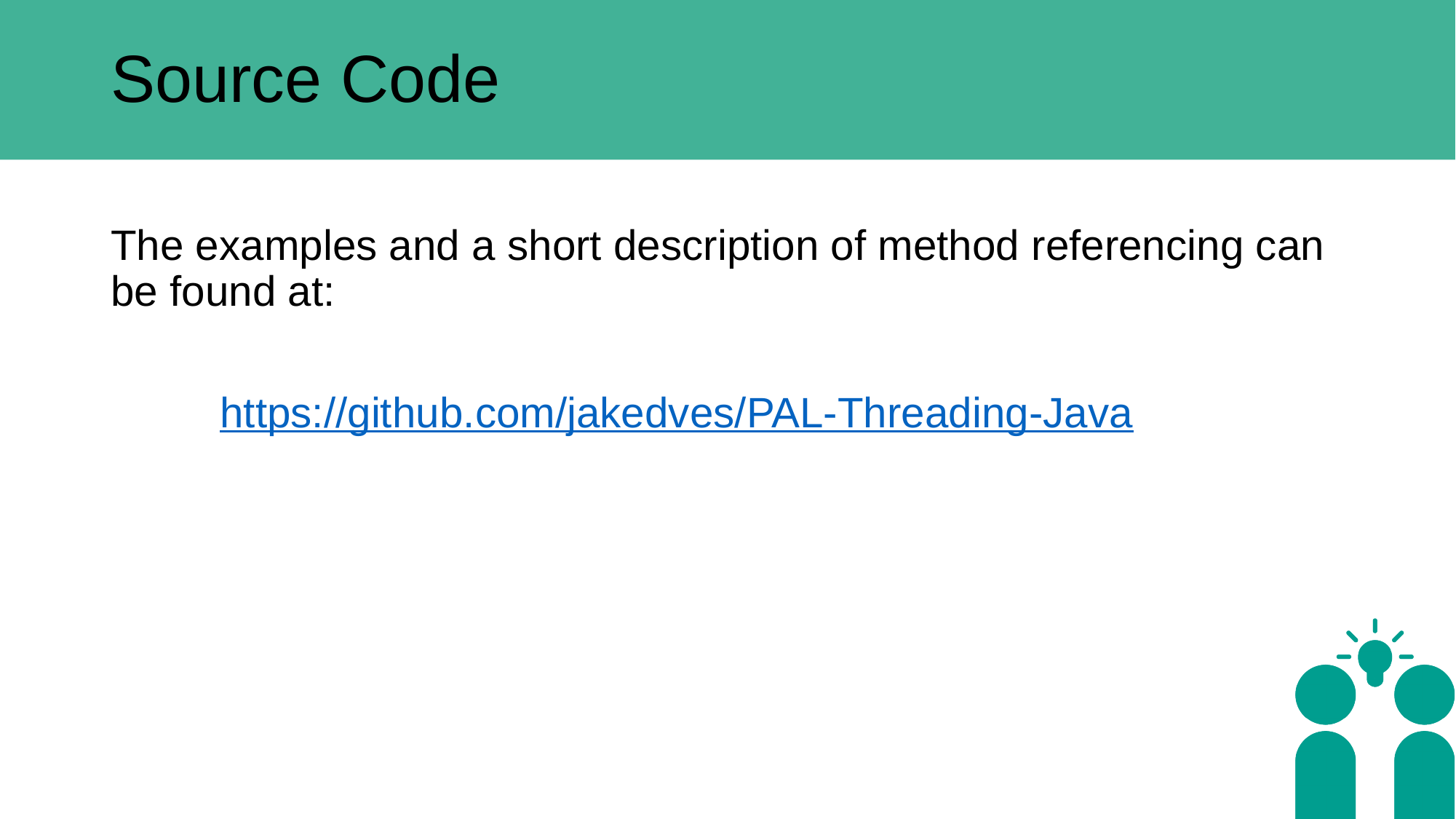

# Source Code
The examples and a short description of method referencing can be found at:

	https://github.com/jakedves/PAL-Threading-Java